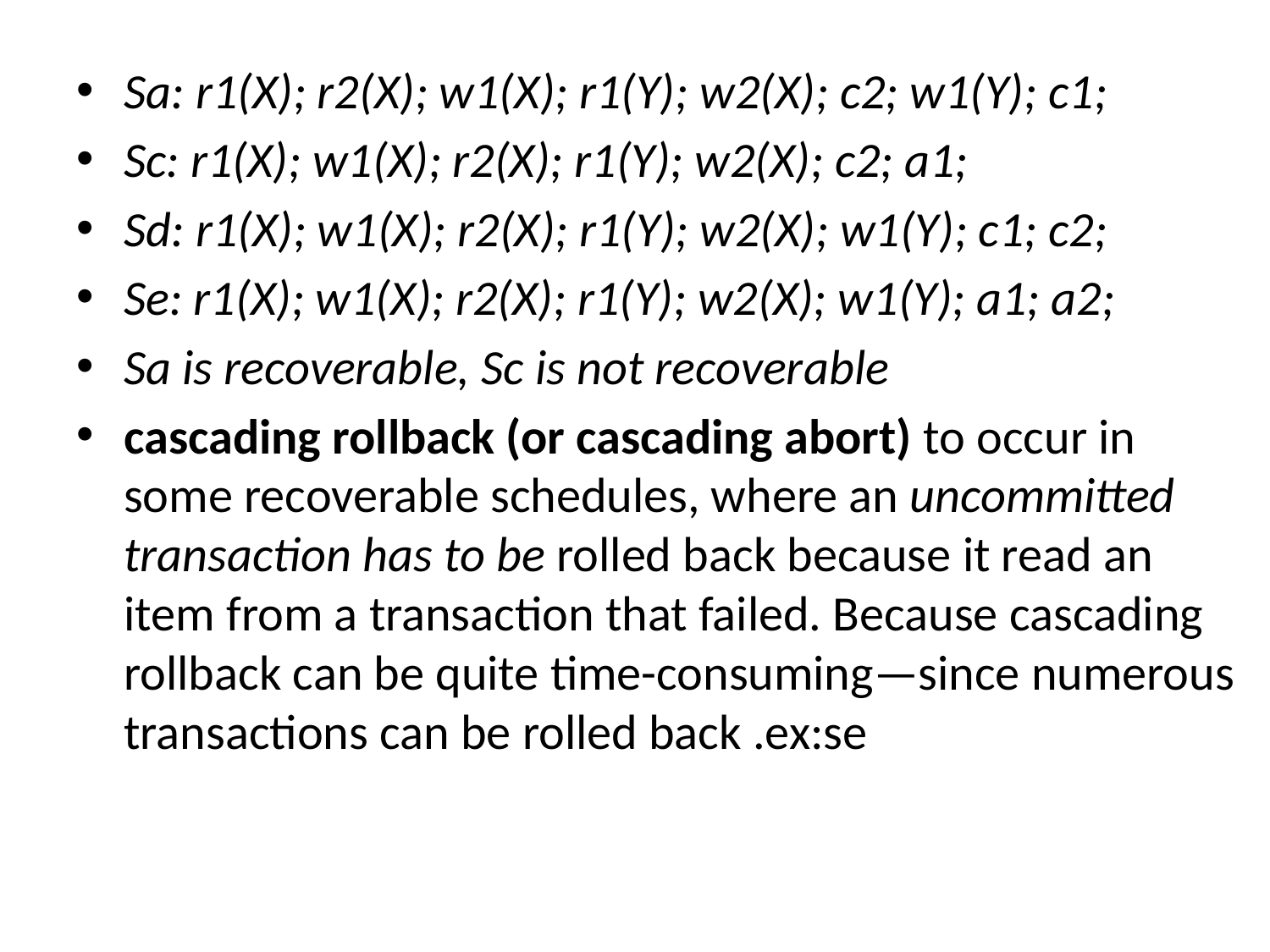

Sa: r1(X); r2(X); w1(X); r1(Y); w2(X); c2; w1(Y); c1;
Sc: r1(X); w1(X); r2(X); r1(Y); w2(X); c2; a1;
Sd: r1(X); w1(X); r2(X); r1(Y); w2(X); w1(Y); c1; c2;
Se: r1(X); w1(X); r2(X); r1(Y); w2(X); w1(Y); a1; a2;
Sa is recoverable, Sc is not recoverable
cascading rollback (or cascading abort) to occur in some recoverable schedules, where an uncommitted transaction has to be rolled back because it read an item from a transaction that failed. Because cascading rollback can be quite time-consuming—since numerous transactions can be rolled back .ex:se